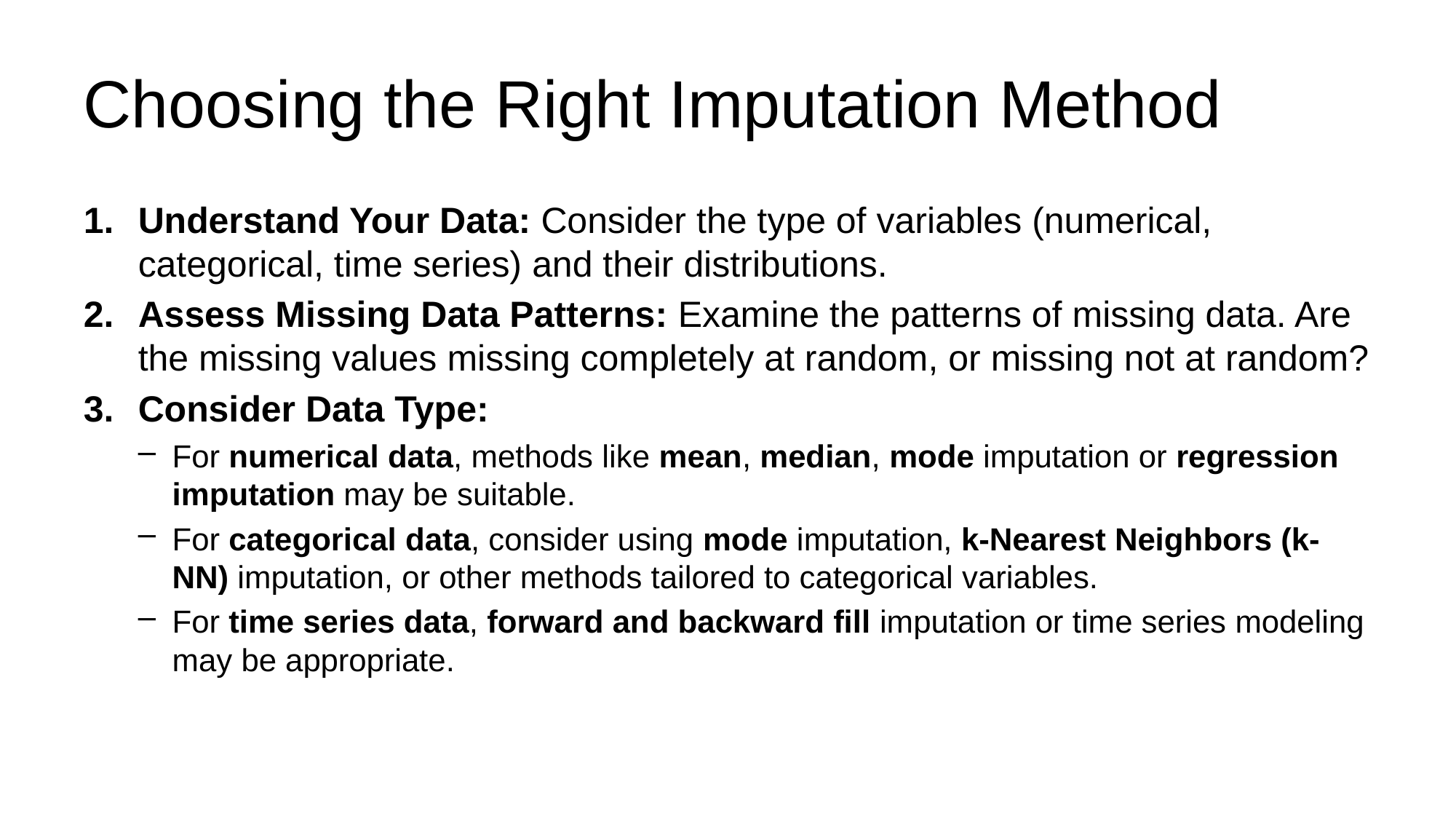

# Choosing the Right Imputation Method
Understand Your Data: Consider the type of variables (numerical, categorical, time series) and their distributions.
Assess Missing Data Patterns: Examine the patterns of missing data. Are the missing values missing completely at random, or missing not at random?
Consider Data Type:
For numerical data, methods like mean, median, mode imputation or regression imputation may be suitable.
For categorical data, consider using mode imputation, k-Nearest Neighbors (k-NN) imputation, or other methods tailored to categorical variables.
For time series data, forward and backward fill imputation or time series modeling may be appropriate.